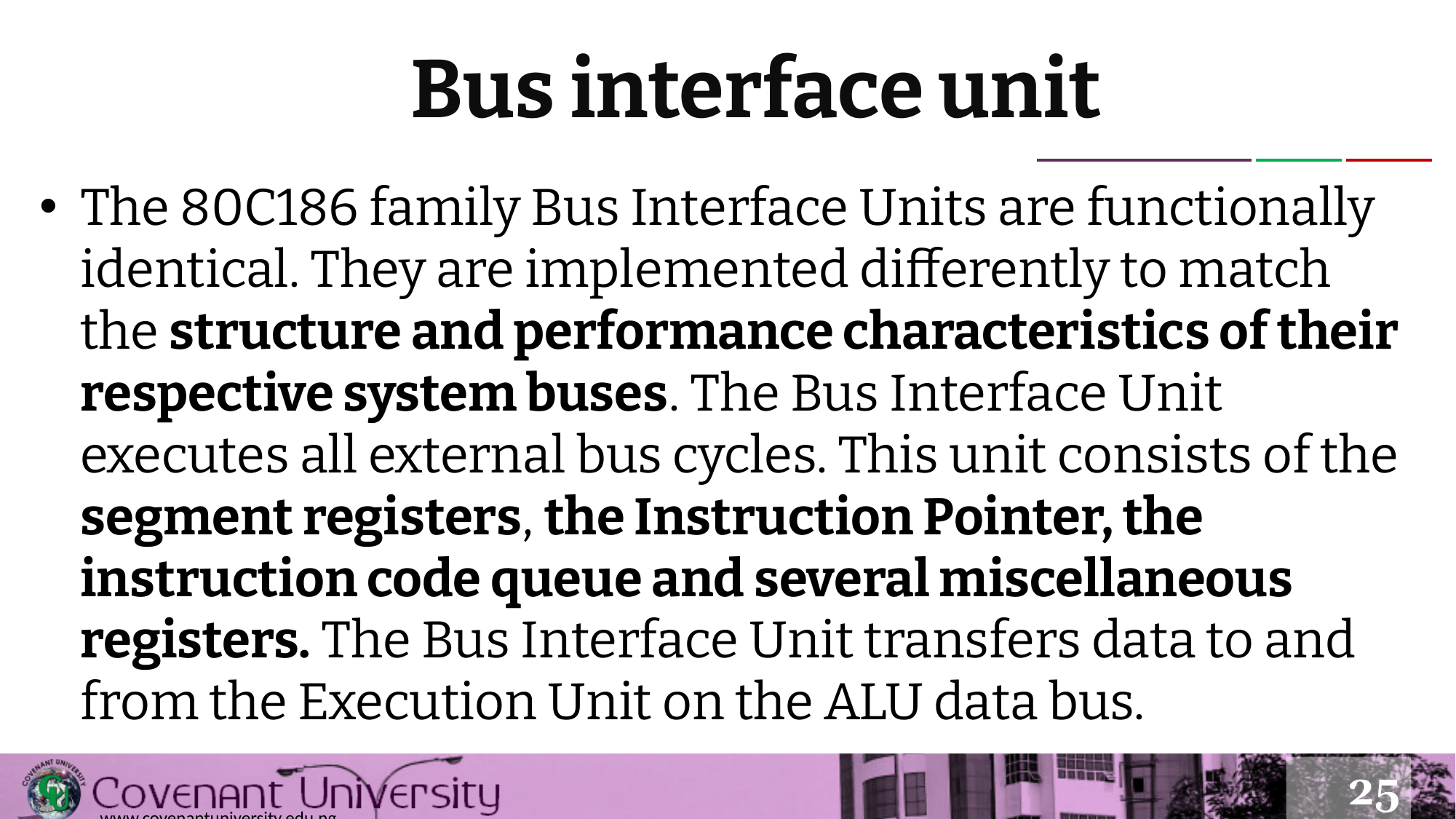

# Bus interface unit
The 80C186 family Bus Interface Units are functionally identical. They are implemented differently to match the structure and performance characteristics of their respective system buses. The Bus Interface Unit executes all external bus cycles. This unit consists of the segment registers, the Instruction Pointer, the instruction code queue and several miscellaneous registers. The Bus Interface Unit transfers data to and from the Execution Unit on the ALU data bus.